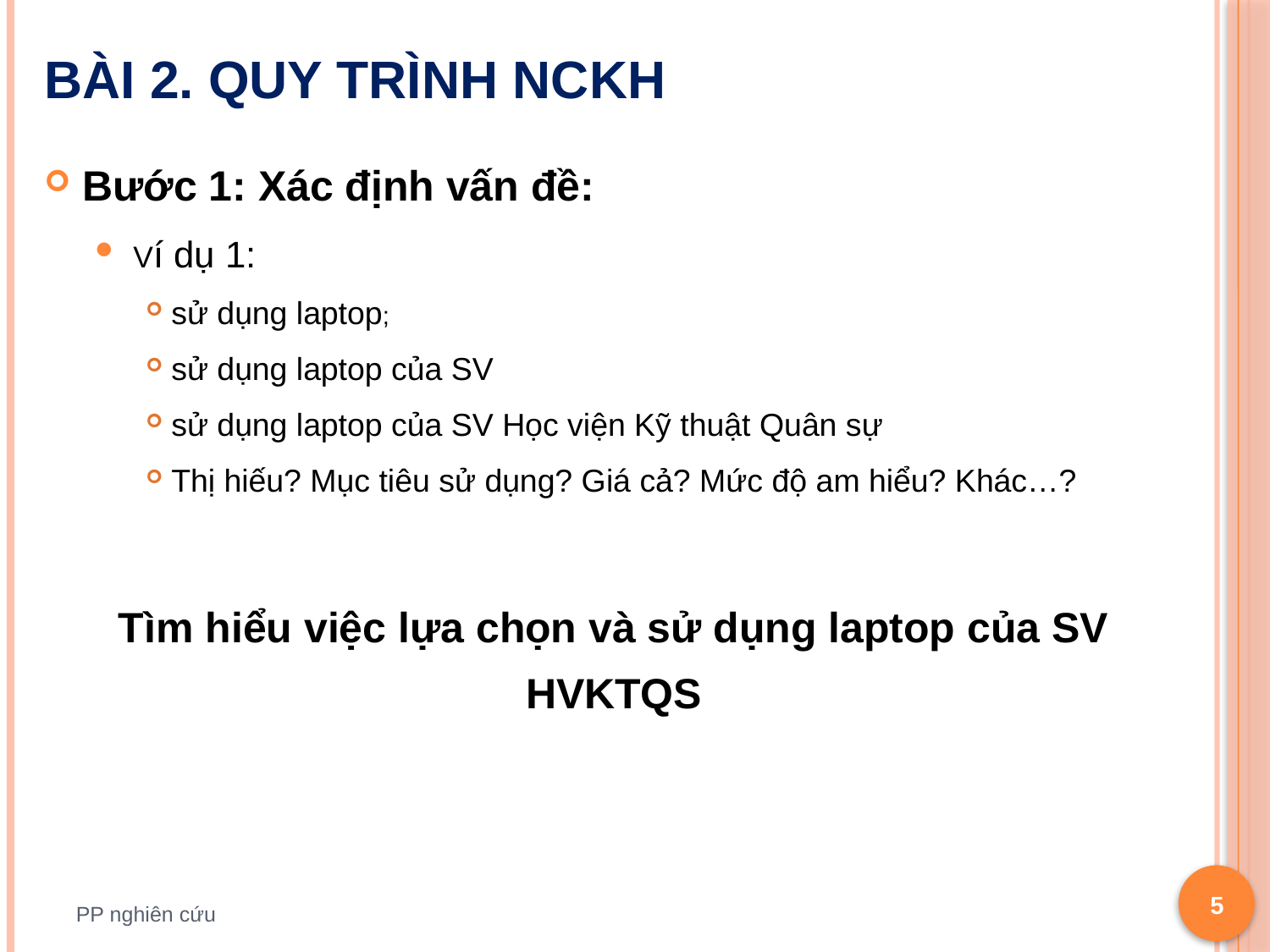

# Bài 2. Quy trình NCKH
Bước 1: Xác định vấn đề:
Ví dụ 1:
sử dụng laptop;
sử dụng laptop của SV
sử dụng laptop của SV Học viện Kỹ thuật Quân sự
Thị hiếu? Mục tiêu sử dụng? Giá cả? Mức độ am hiểu? Khác…?

Tìm hiểu việc lựa chọn và sử dụng laptop của SV HVKTQS
5
PP nghiên cứu